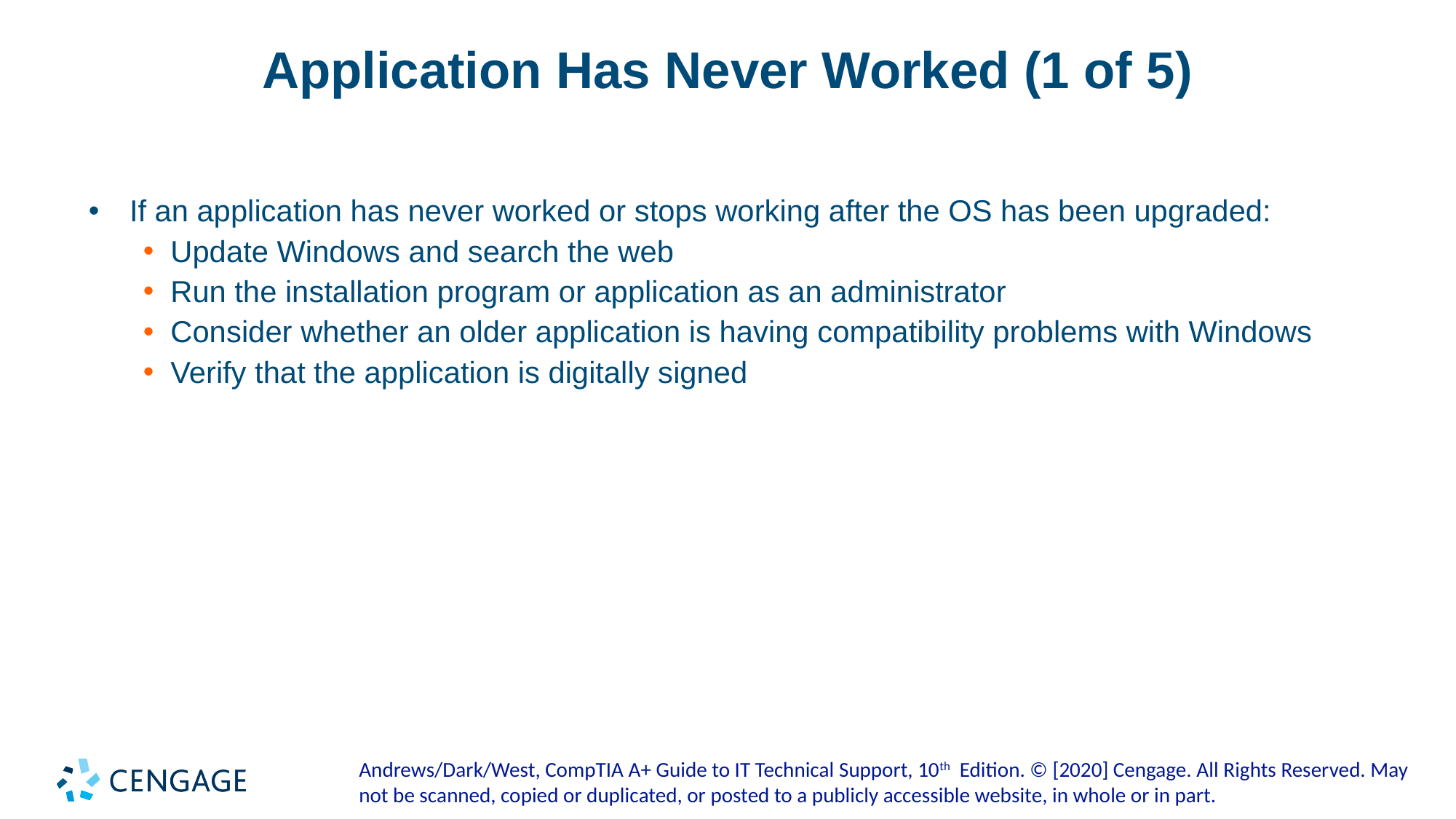

# Application Has Never Worked (1 of 5)
If an application has never worked or stops working after the OS has been upgraded:
Update Windows and search the web
Run the installation program or application as an administrator
Consider whether an older application is having compatibility problems with Windows
Verify that the application is digitally signed